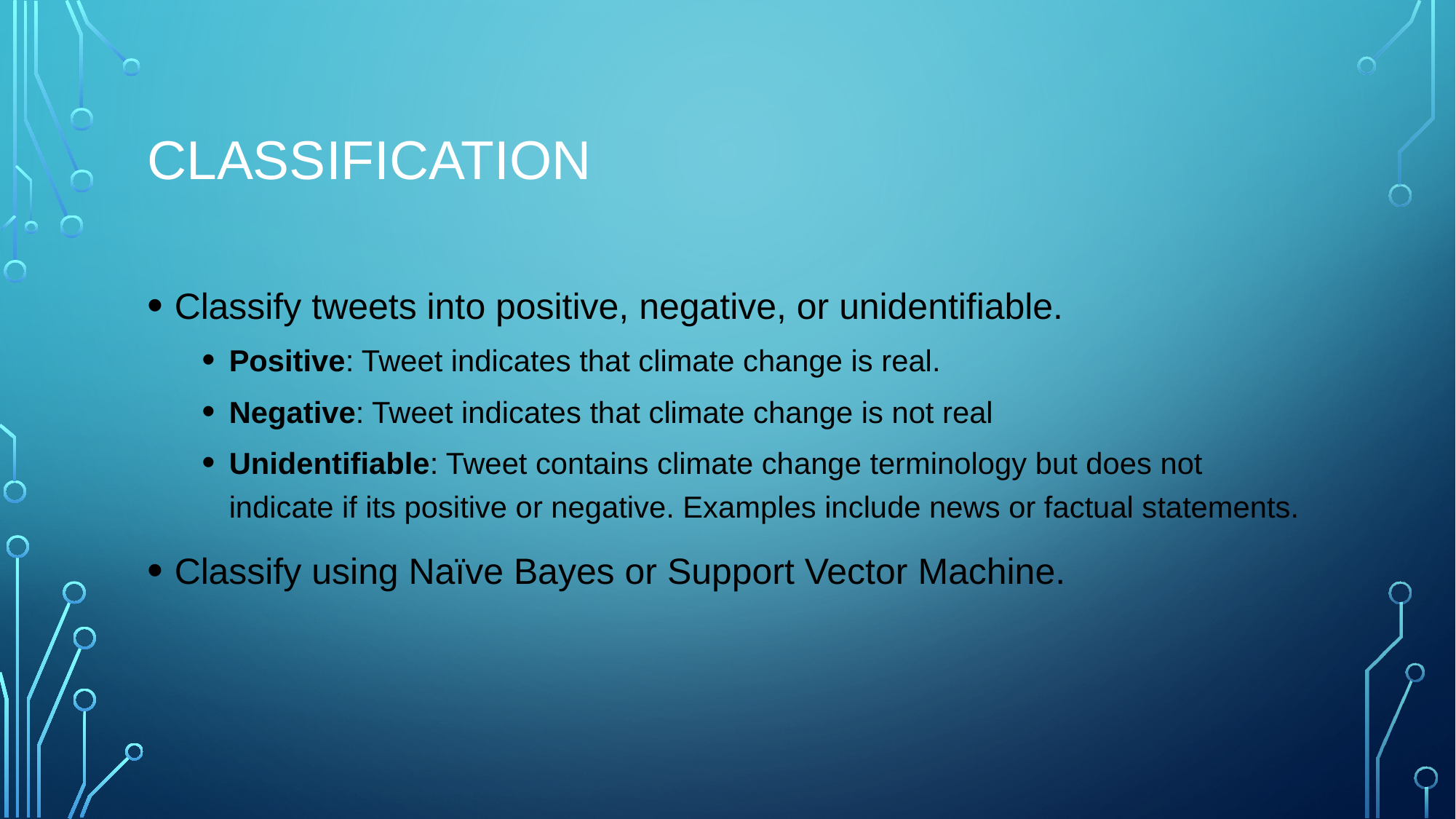

# Classification
Classify tweets into positive, negative, or unidentifiable.
Positive: Tweet indicates that climate change is real.
Negative: Tweet indicates that climate change is not real
Unidentifiable: Tweet contains climate change terminology but does not indicate if its positive or negative. Examples include news or factual statements.
Classify using Naïve Bayes or Support Vector Machine.